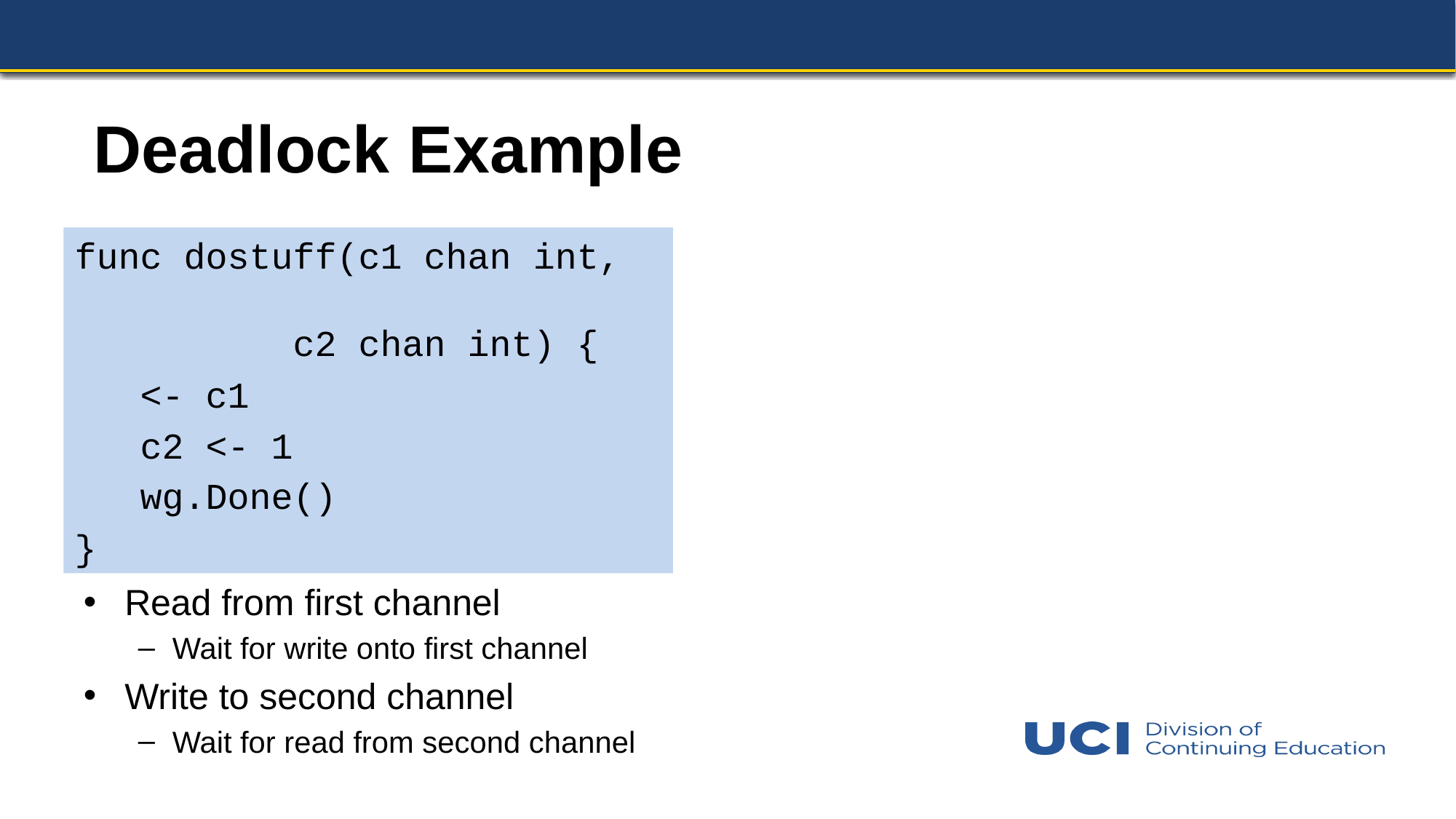

# Deadlock Example
func dostuff(c1 chan int,               					c2 chan int) {
   <- c1
   c2 <- 1
   wg.Done()
}
Read from first channel
Wait for write onto first channel
Write to second channel
Wait for read from second channel